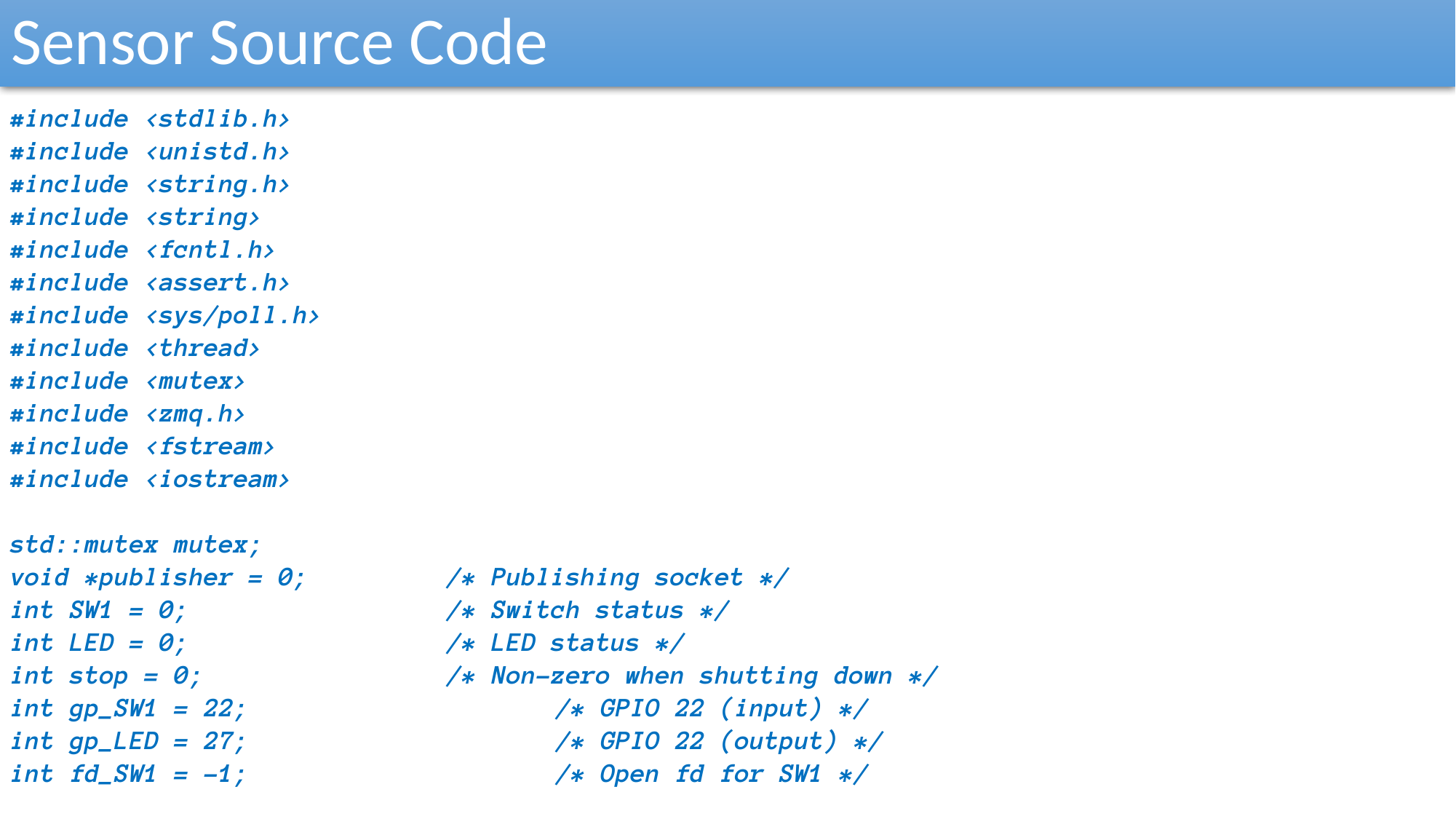

Sensor Source Code
#include <stdlib.h>
#include <unistd.h>
#include <string.h>
#include <string>
#include <fcntl.h>
#include <assert.h>
#include <sys/poll.h>
#include <thread>
#include <mutex>
#include <zmq.h>
#include <fstream>
#include <iostream>
std::mutex mutex;
void *publisher = 0;		/* Publishing socket */
int SW1 = 0;			/* Switch status */
int LED = 0;			/* LED status */
int stop = 0;			/* Non-zero when shutting down */
int gp_SW1 = 22;			/* GPIO 22 (input) */
int gp_LED = 27;			/* GPIO 22 (output) */
int fd_SW1 = -1;			/* Open fd for SW1 */